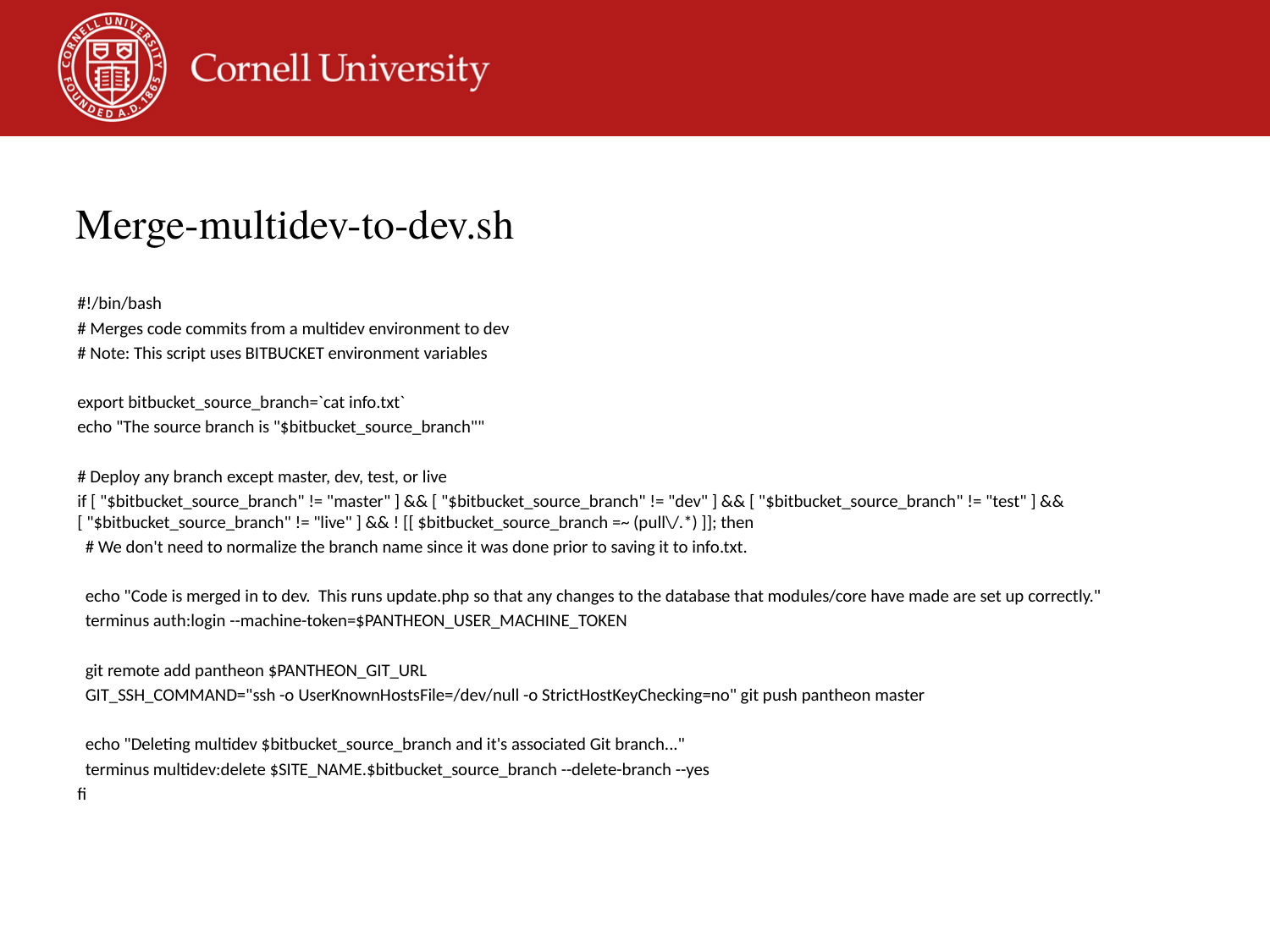

Merge-multidev-to-dev.sh
#!/bin/bash
# Merges code commits from a multidev environment to dev
# Note: This script uses BITBUCKET environment variables

export bitbucket_source_branch=`cat info.txt`
echo "The source branch is "$bitbucket_source_branch""

# Deploy any branch except master, dev, test, or live
if [ "$bitbucket_source_branch" != "master" ] && [ "$bitbucket_source_branch" != "dev" ] && [ "$bitbucket_source_branch" != "test" ] && [ "$bitbucket_source_branch" != "live" ] && ! [[ $bitbucket_source_branch =~ (pull\/.*) ]]; then
  # We don't need to normalize the branch name since it was done prior to saving it to info.txt.

  echo "Code is merged in to dev.  This runs update.php so that any changes to the database that modules/core have made are set up correctly."
  terminus auth:login --machine-token=$PANTHEON_USER_MACHINE_TOKEN

  git remote add pantheon $PANTHEON_GIT_URL
  GIT_SSH_COMMAND="ssh -o UserKnownHostsFile=/dev/null -o StrictHostKeyChecking=no" git push pantheon master

  echo "Deleting multidev $bitbucket_source_branch and it's associated Git branch..."
  terminus multidev:delete $SITE_NAME.$bitbucket_source_branch --delete-branch --yes
fi